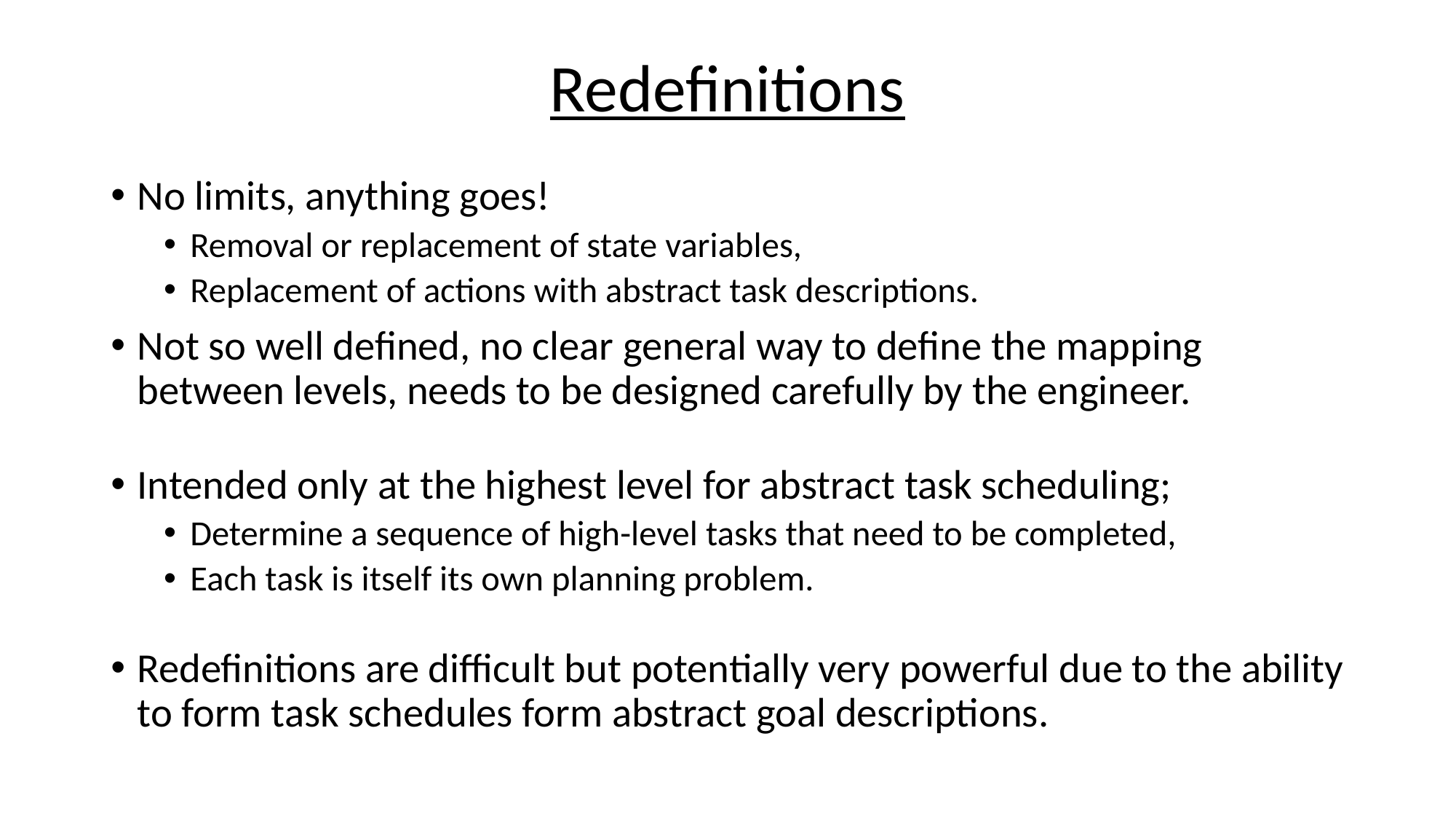

# Redefinitions
No limits, anything goes!
Removal or replacement of state variables,
Replacement of actions with abstract task descriptions.
Not so well defined, no clear general way to define the mapping between levels, needs to be designed carefully by the engineer.

Intended only at the highest level for abstract task scheduling;
Determine a sequence of high-level tasks that need to be completed,
Each task is itself its own planning problem.

Redefinitions are difficult but potentially very powerful due to the ability to form task schedules form abstract goal descriptions.